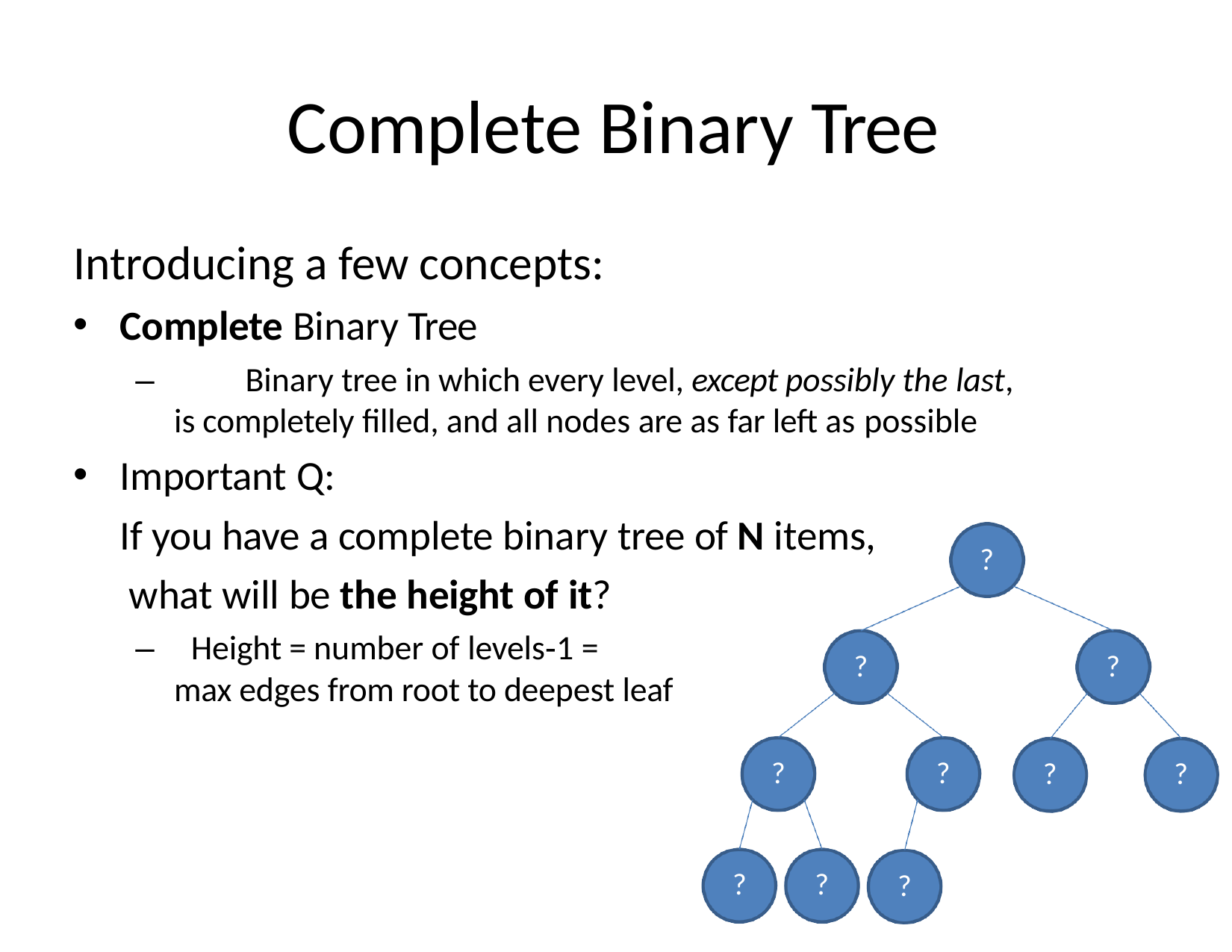

# Complete Binary Tree
Introducing a few concepts:
Complete Binary Tree
–	Binary tree in which every level, except possibly the last,
is completely filled, and all nodes are as far left as possible
Important Q:
If you have a complete binary tree of N items,  what will be the height of it?
–	Height = number of levels‐1 =

?
?
?
max edges from root to deepest leaf
?
?
?
?
?
?
?